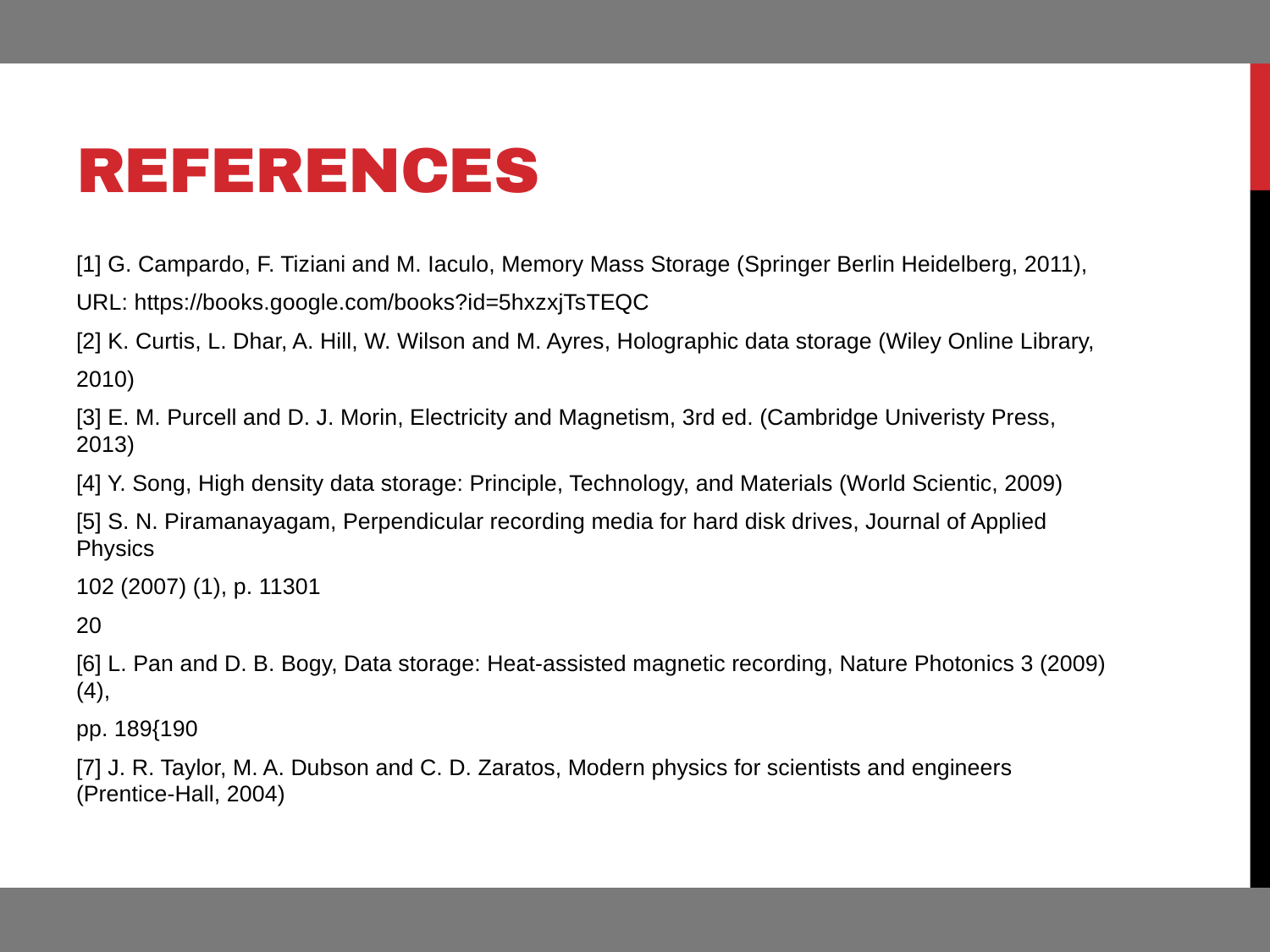

# references
[1] G. Campardo, F. Tiziani and M. Iaculo, Memory Mass Storage (Springer Berlin Heidelberg, 2011),
URL: https://books.google.com/books?id=5hxzxjTsTEQC
[2] K. Curtis, L. Dhar, A. Hill, W. Wilson and M. Ayres, Holographic data storage (Wiley Online Library,
2010)
[3] E. M. Purcell and D. J. Morin, Electricity and Magnetism, 3rd ed. (Cambridge Univeristy Press, 2013)
[4] Y. Song, High density data storage: Principle, Technology, and Materials (World Scientic, 2009)
[5] S. N. Piramanayagam, Perpendicular recording media for hard disk drives, Journal of Applied Physics
102 (2007) (1), p. 11301
20
[6] L. Pan and D. B. Bogy, Data storage: Heat-assisted magnetic recording, Nature Photonics 3 (2009) (4),
pp. 189{190
[7] J. R. Taylor, M. A. Dubson and C. D. Zaratos, Modern physics for scientists and engineers (Prentice-Hall, 2004)